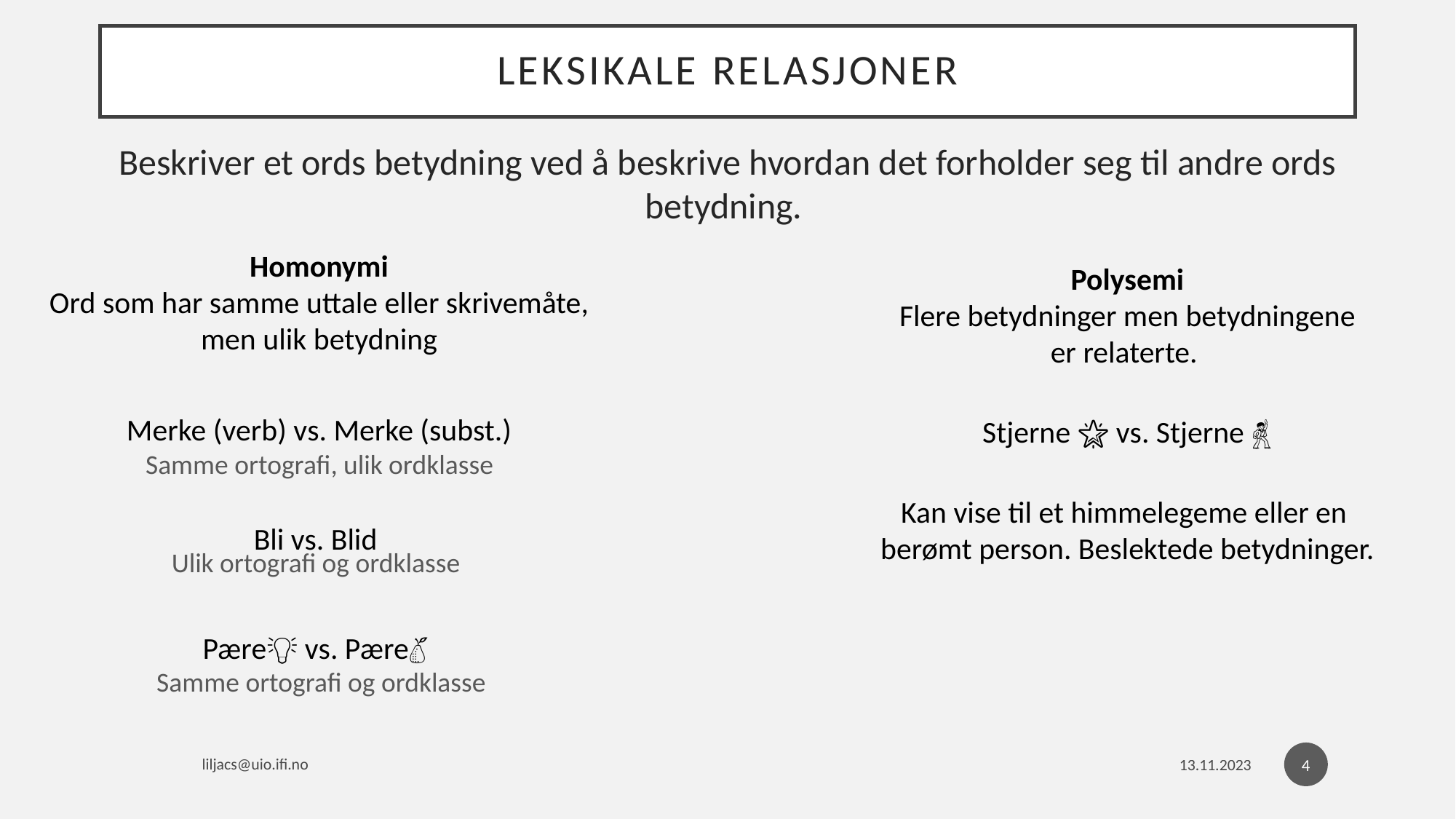

# Leksikale relasjoner
Beskriver et ords betydning ved å beskrive hvordan det forholder seg til andre ords betydning.
Homonymi
Ord som har samme uttale eller skrivemåte, men ulik betydning

Merke (verb) vs. Merke (subst.)

Bli vs. Blid

Pære💡 vs. Pære🍐
Polysemi
Flere betydninger men betydningene
er relaterte.

Stjerne 🌟 vs. Stjerne 🕺

Kan vise til et himmelegeme eller en
berømt person. Beslektede betydninger.
Samme ortografi, ulik ordklasse
Ulik ortografi og ordklasse
Samme ortografi og ordklasse
4
liljacs@uio.ifi.no
13.11.2023